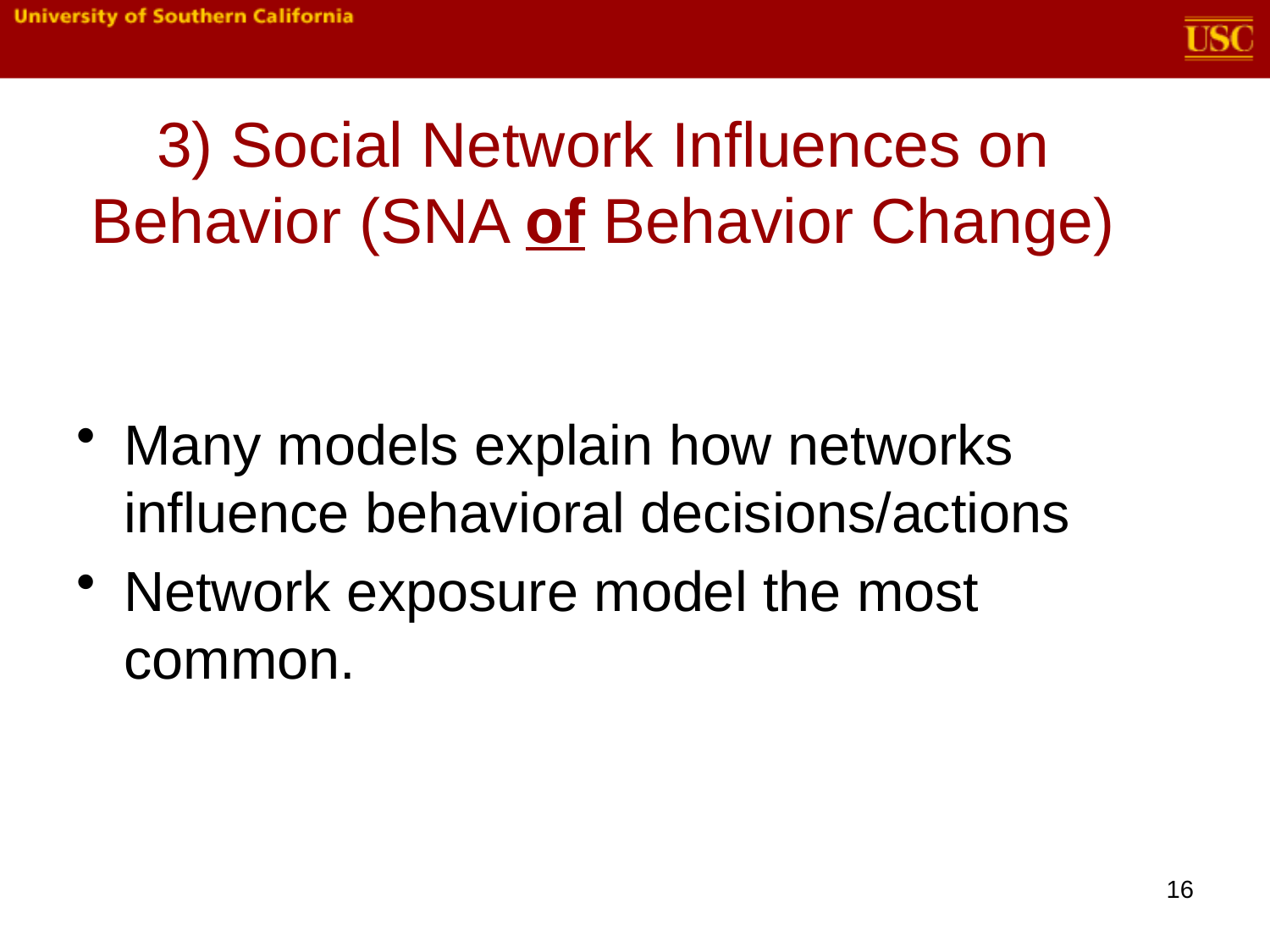

# 3) Social Network Influences on Behavior (SNA of Behavior Change)
Many models explain how networks influence behavioral decisions/actions
Network exposure model the most common.

16